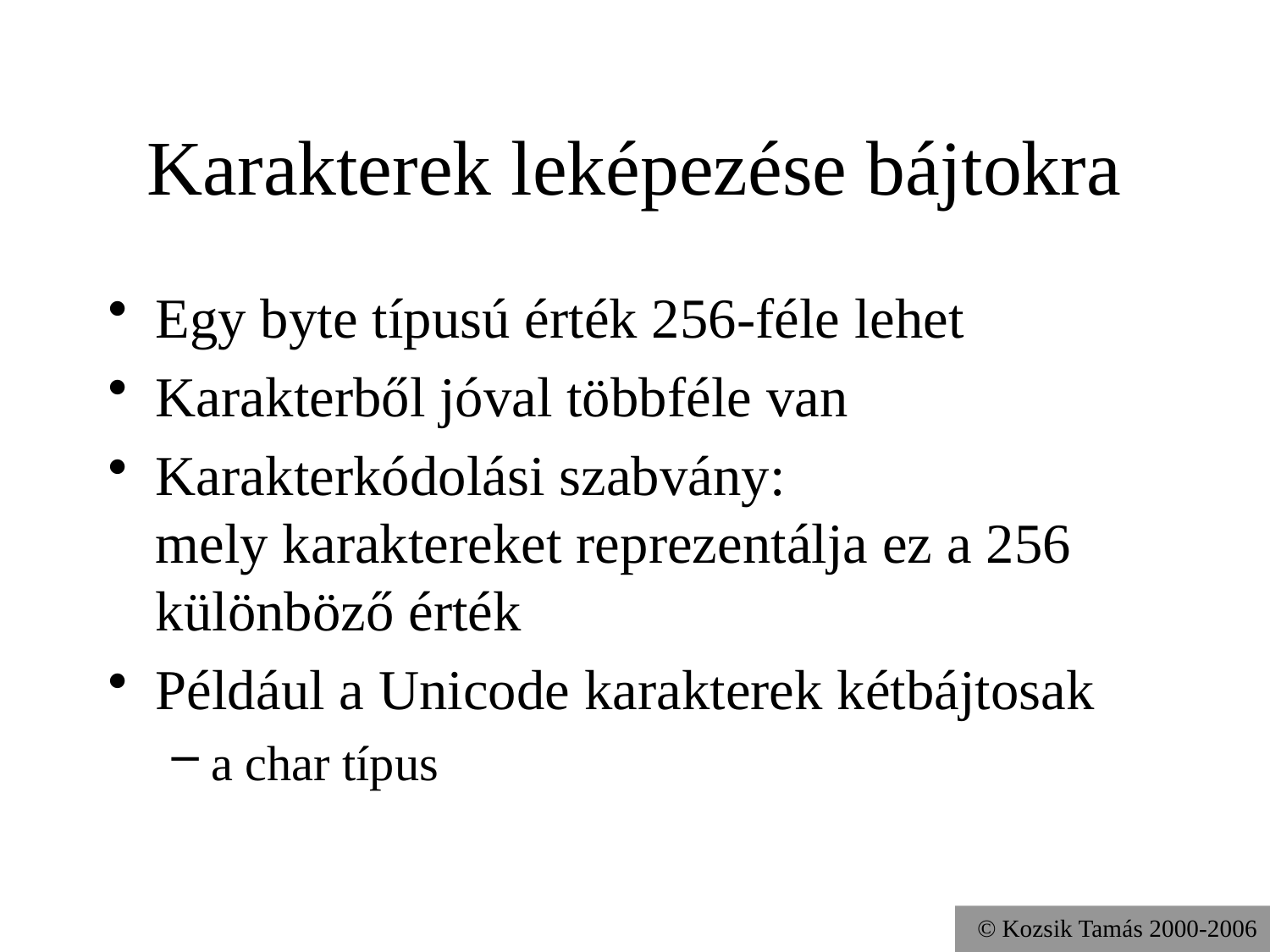

# Karakterek leképezése bájtokra
Egy byte típusú érték 256-féle lehet
Karakterből jóval többféle van
Karakterkódolási szabvány:
mely karaktereket reprezentálja ez a 256 különböző érték
Például a Unicode karakterek kétbájtosak
a char típus
© Kozsik Tamás 2000-2006